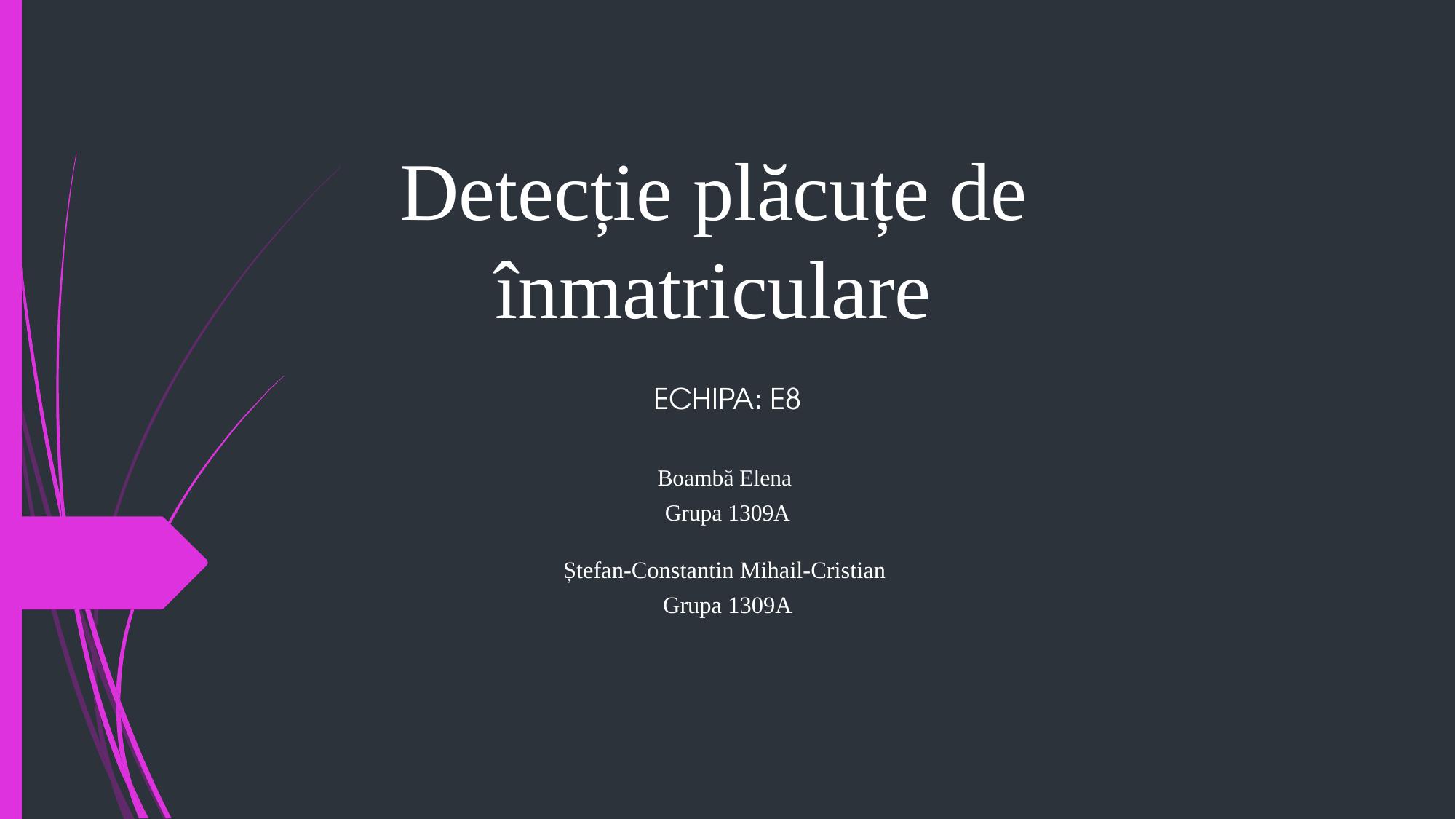

# Detecție plăcuțe de înmatriculare
ECHIPA: E8

Boambă Elena
Grupa 1309A

Ștefan-Constantin Mihail-Cristian
Grupa 1309A